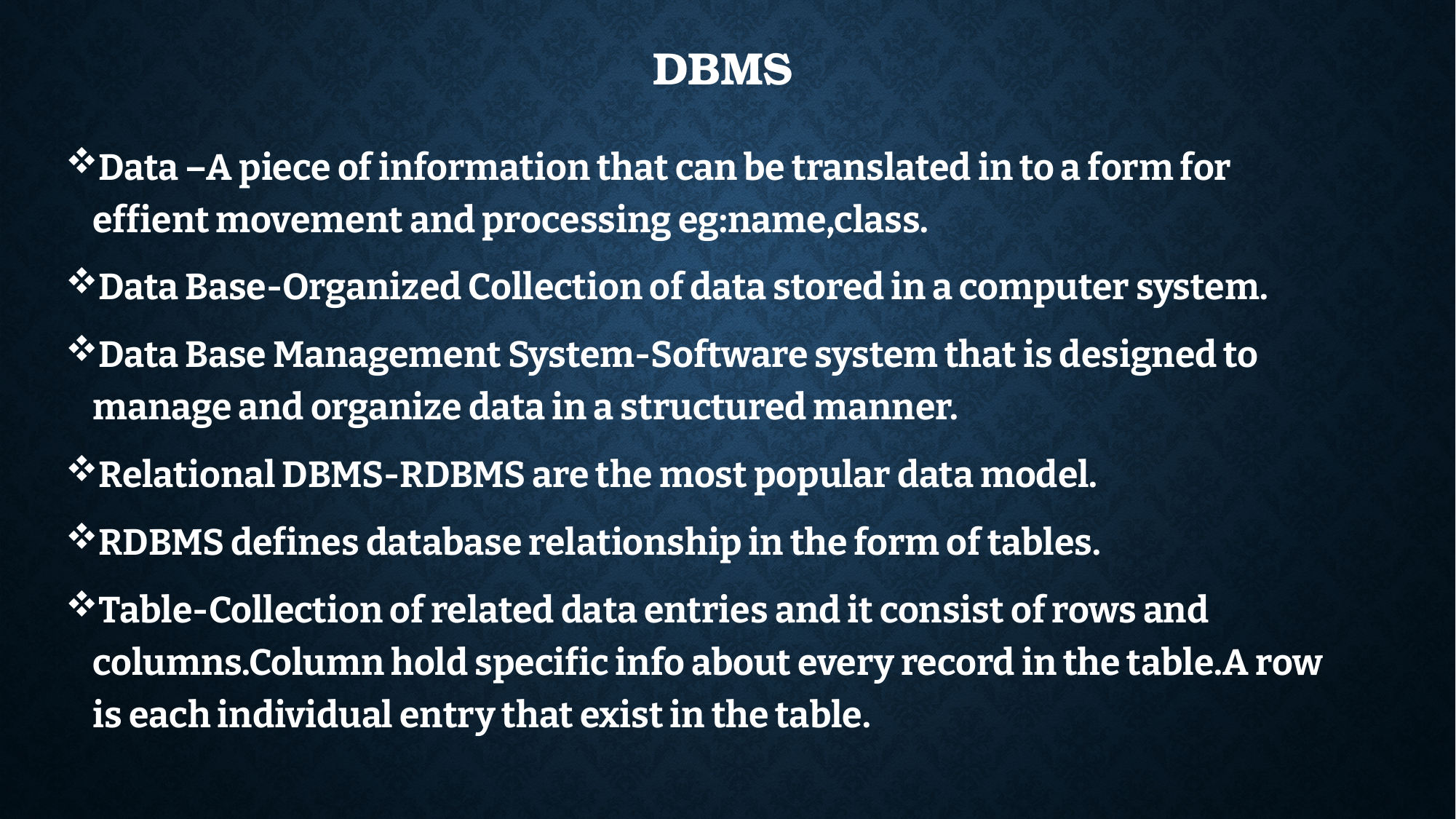

# DBMS
Data –A piece of information that can be translated in to a form for effient movement and processing eg:name,class.
Data Base-Organized Collection of data stored in a computer system.
Data Base Management System-Software system that is designed to manage and organize data in a structured manner.
Relational DBMS-RDBMS are the most popular data model.
RDBMS defines database relationship in the form of tables.
Table-Collection of related data entries and it consist of rows and columns.Column hold specific info about every record in the table.A row is each individual entry that exist in the table.